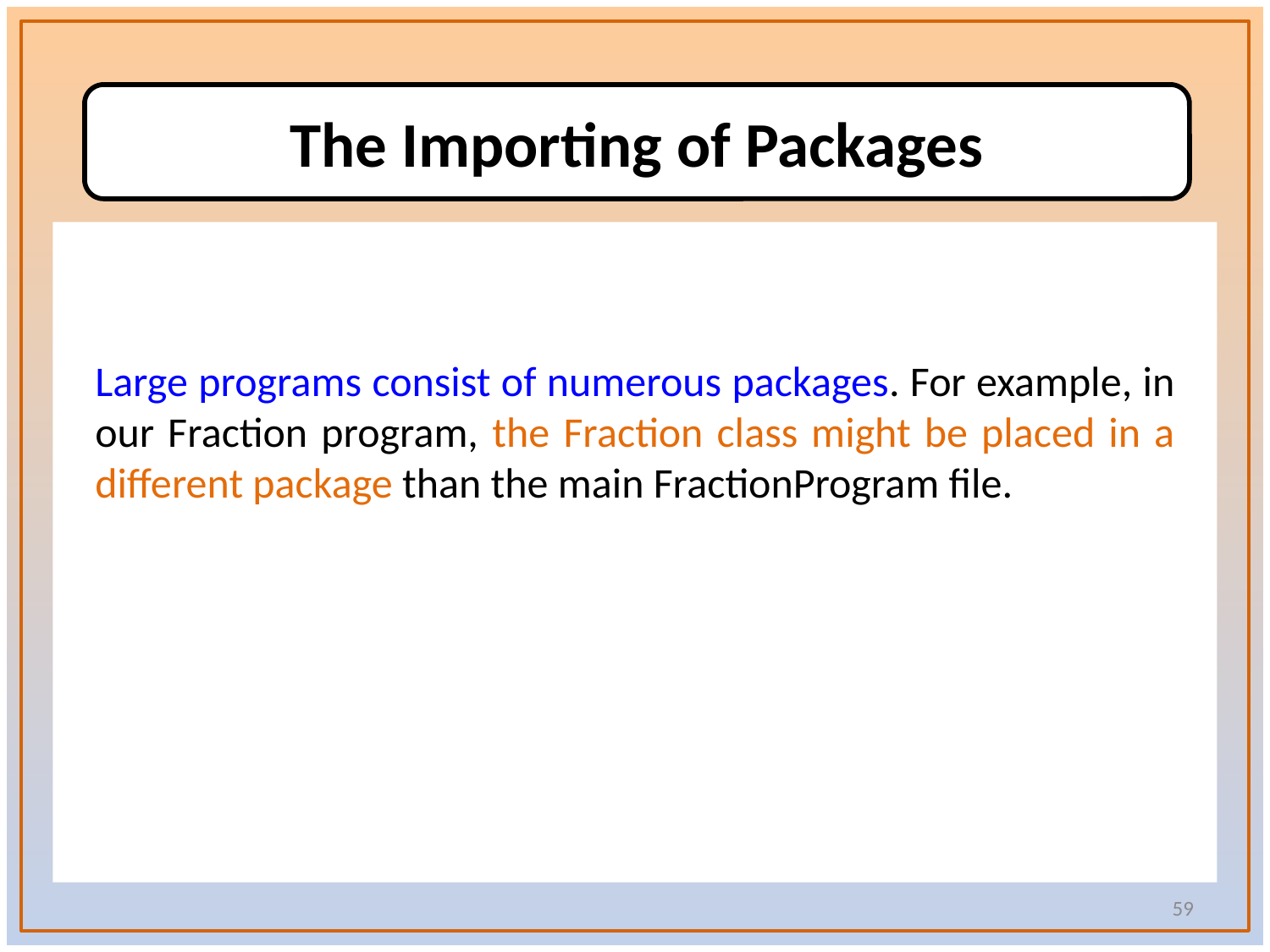

The Importing of Packages

Large programs consist of numerous packages. For example, in our Fraction program, the Fraction class might be placed in a different package than the main FractionProgram file.

59